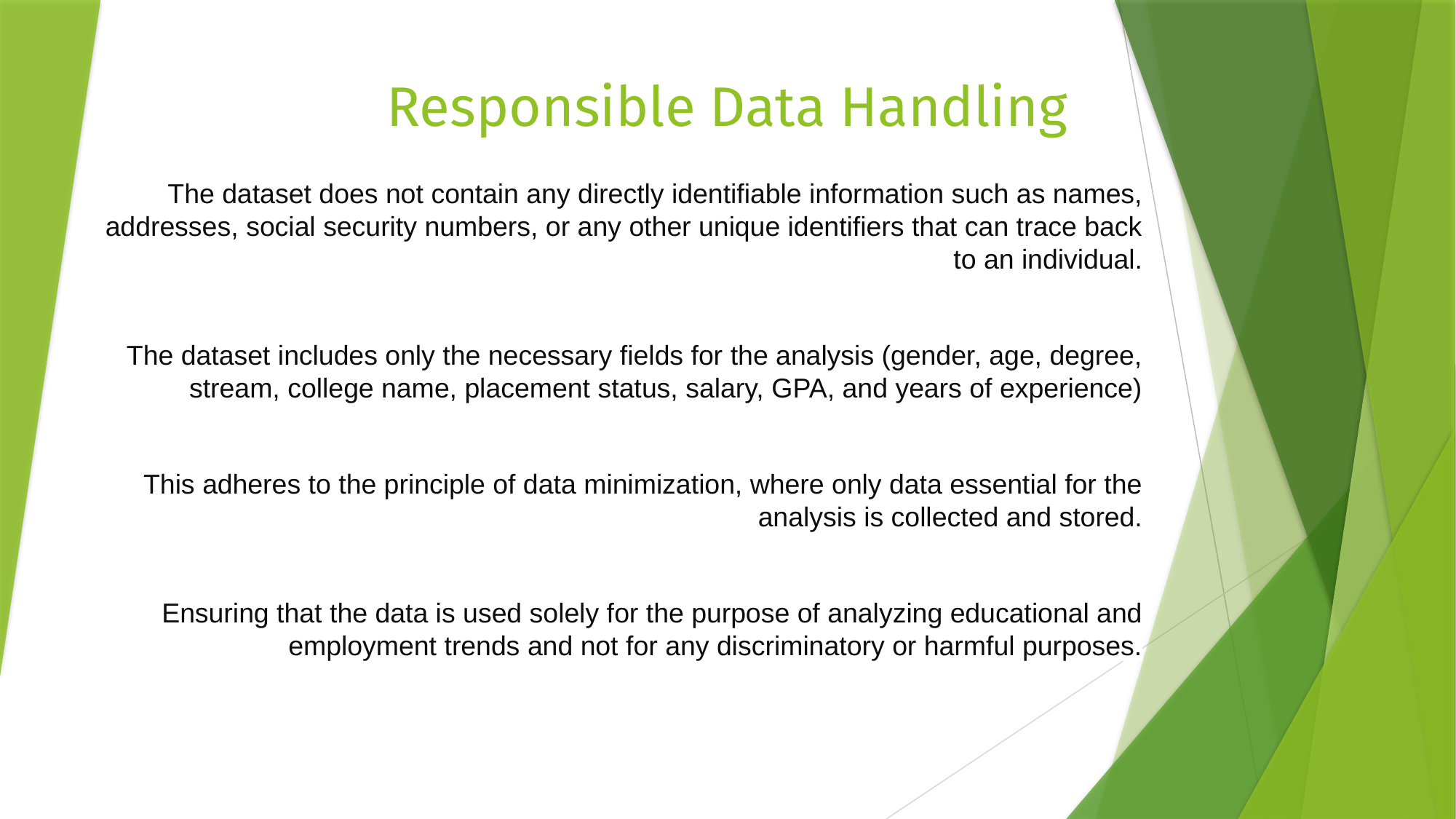

# Responsible Data Handling
The dataset does not contain any directly identifiable information such as names, addresses, social security numbers, or any other unique identifiers that can trace back to an individual.

The dataset includes only the necessary fields for the analysis (gender, age, degree, stream, college name, placement status, salary, GPA, and years of experience)

 This adheres to the principle of data minimization, where only data essential for the analysis is collected and stored.

Ensuring that the data is used solely for the purpose of analyzing educational and employment trends and not for any discriminatory or harmful purposes.